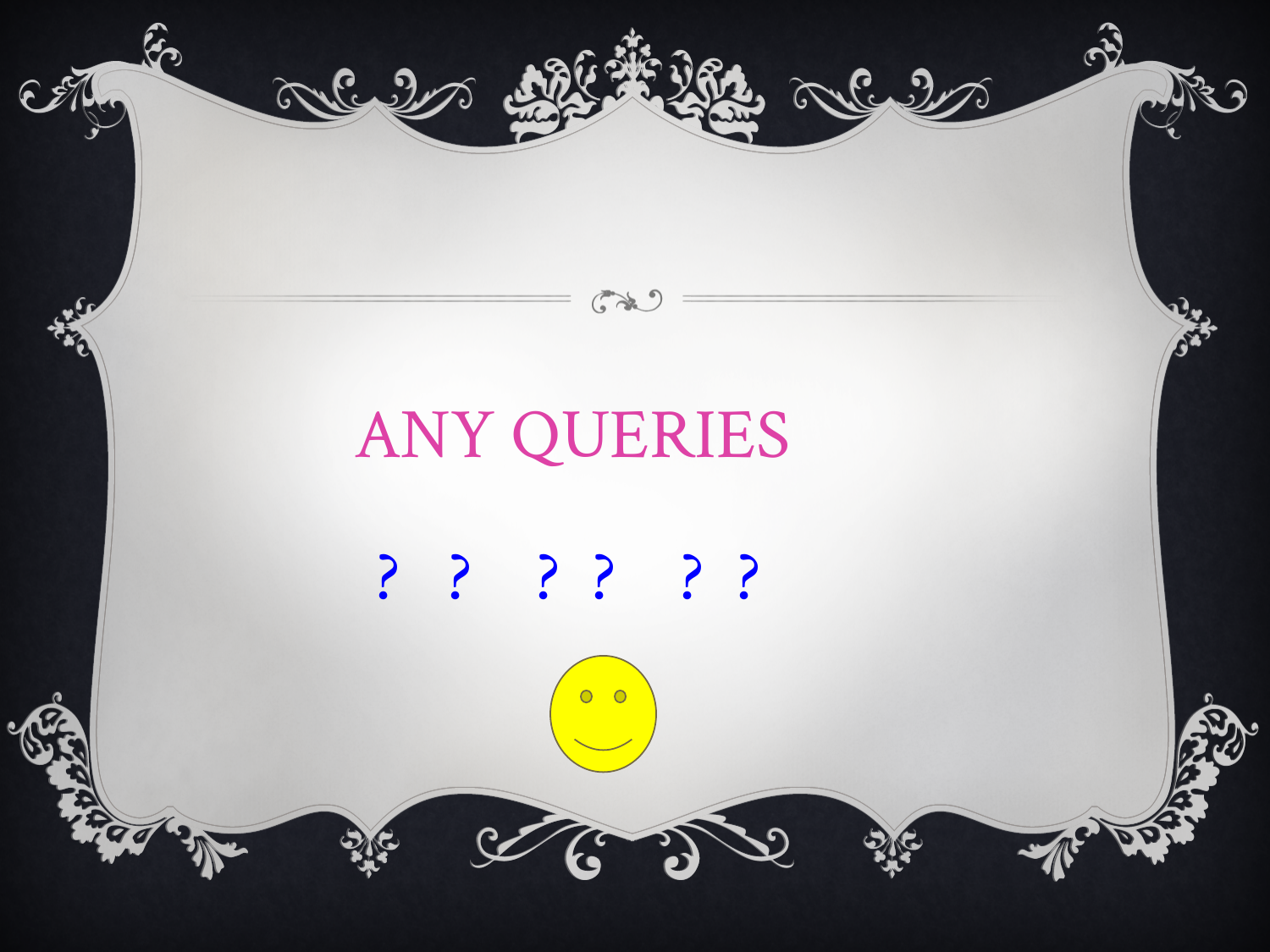

ANY QUERIES
           ?   ?    ?  ?    ?  ?